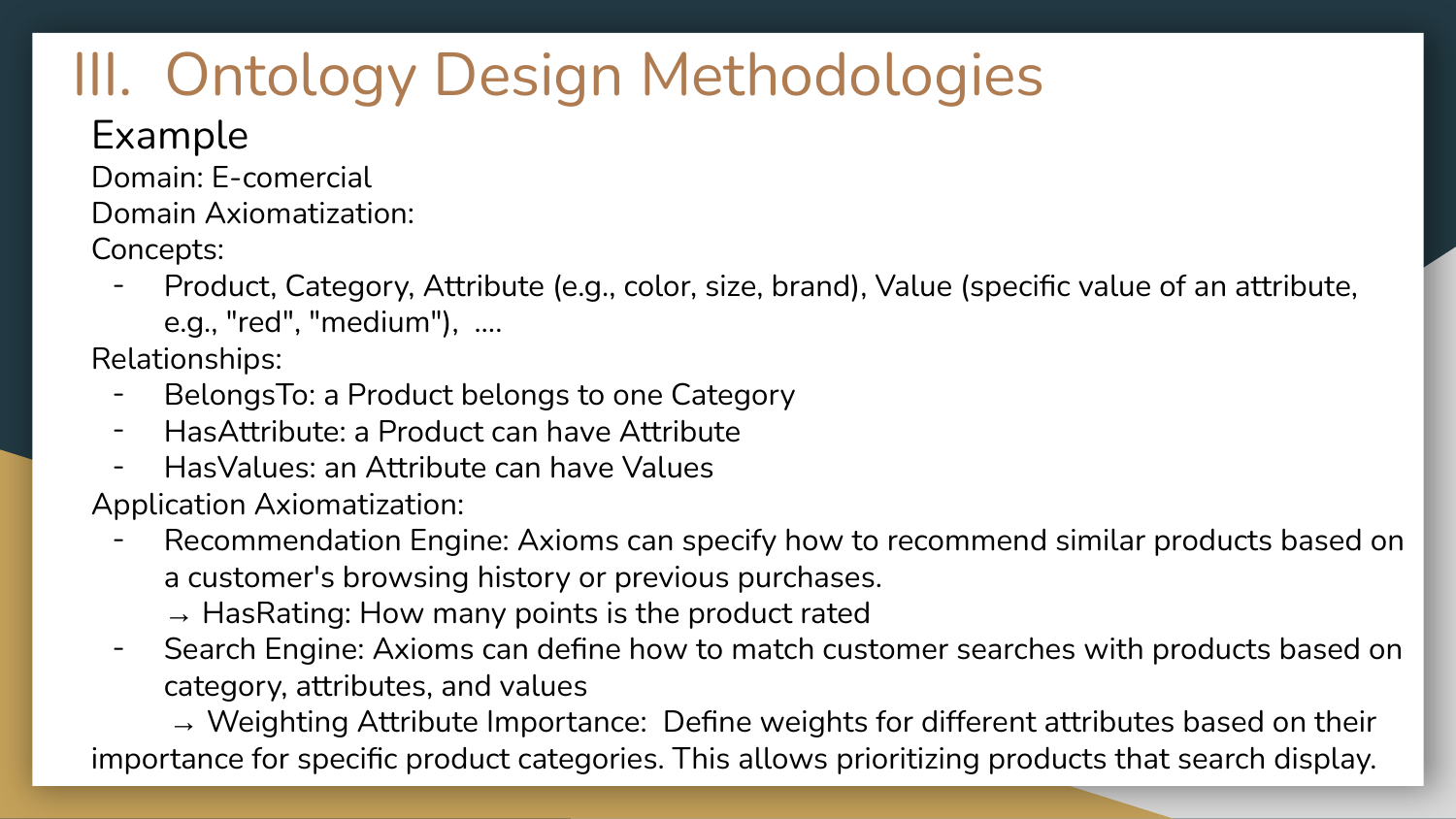

III.  Ontology Design Methodologies

Example
Domain: E-comercial
Domain Axiomatization:
Concepts:
Product, Category, Attribute (e.g., color, size, brand), Value (specific value of an attribute, e.g., "red", "medium"),  ….
Relationships:
BelongsTo: a Product belongs to one Category
HasAttribute: a Product can have Attribute
HasValues: an Attribute can have Values
Application Axiomatization:
Recommendation Engine: Axioms can specify how to recommend similar products based on a customer's browsing history or previous purchases.
→ HasRating: How many points is the product rated
Search Engine: Axioms can define how to match customer searches with products based on category, attributes, and values
          → Weighting Attribute Importance:  Define weights for different attributes based on their importance for specific product categories. This allows prioritizing products that search display.